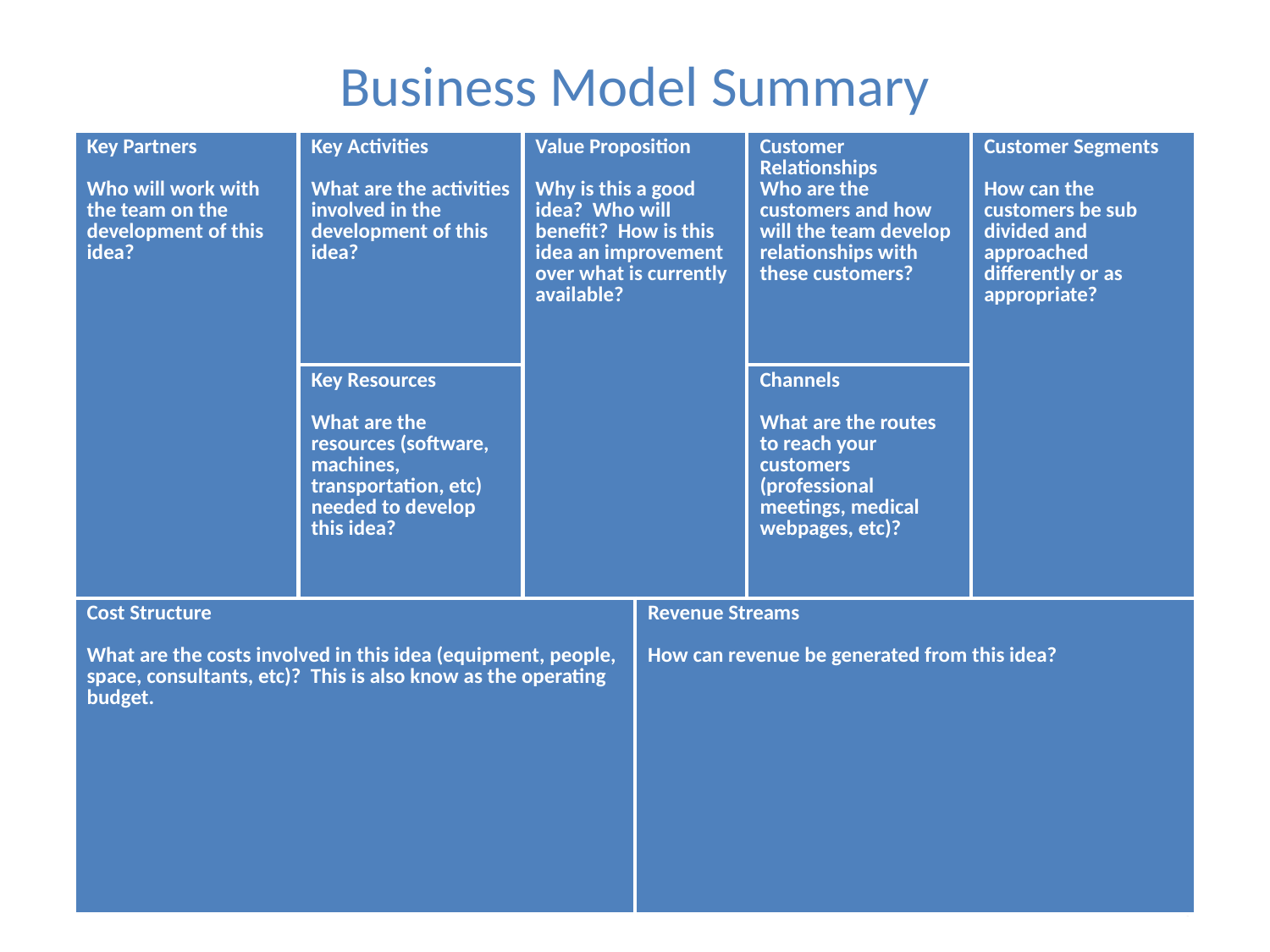

# Business Model Summary
| Key Partners Who will work with the team on the development of this idea? | Key Activities What are the activities involved in the development of this idea? | Value Proposition Why is this a good idea? Who will benefit? How is this idea an improvement over what is currently available? |  | Customer Relationships Who are the customers and how will the team develop relationships with these customers? | Customer Segments How can the customers be sub divided and approached differently or as appropriate? |
| --- | --- | --- | --- | --- | --- |
|  | Key Resources What are the resources (software, machines, transportation, etc) needed to develop this idea? |  |  | Channels What are the routes to reach your customers (professional meetings, medical webpages, etc)? |  |
| Cost Structure What are the costs involved in this idea (equipment, people, space, consultants, etc)? This is also know as the operating budget. |  |  | Revenue Streams How can revenue be generated from this idea? |  |  |
5